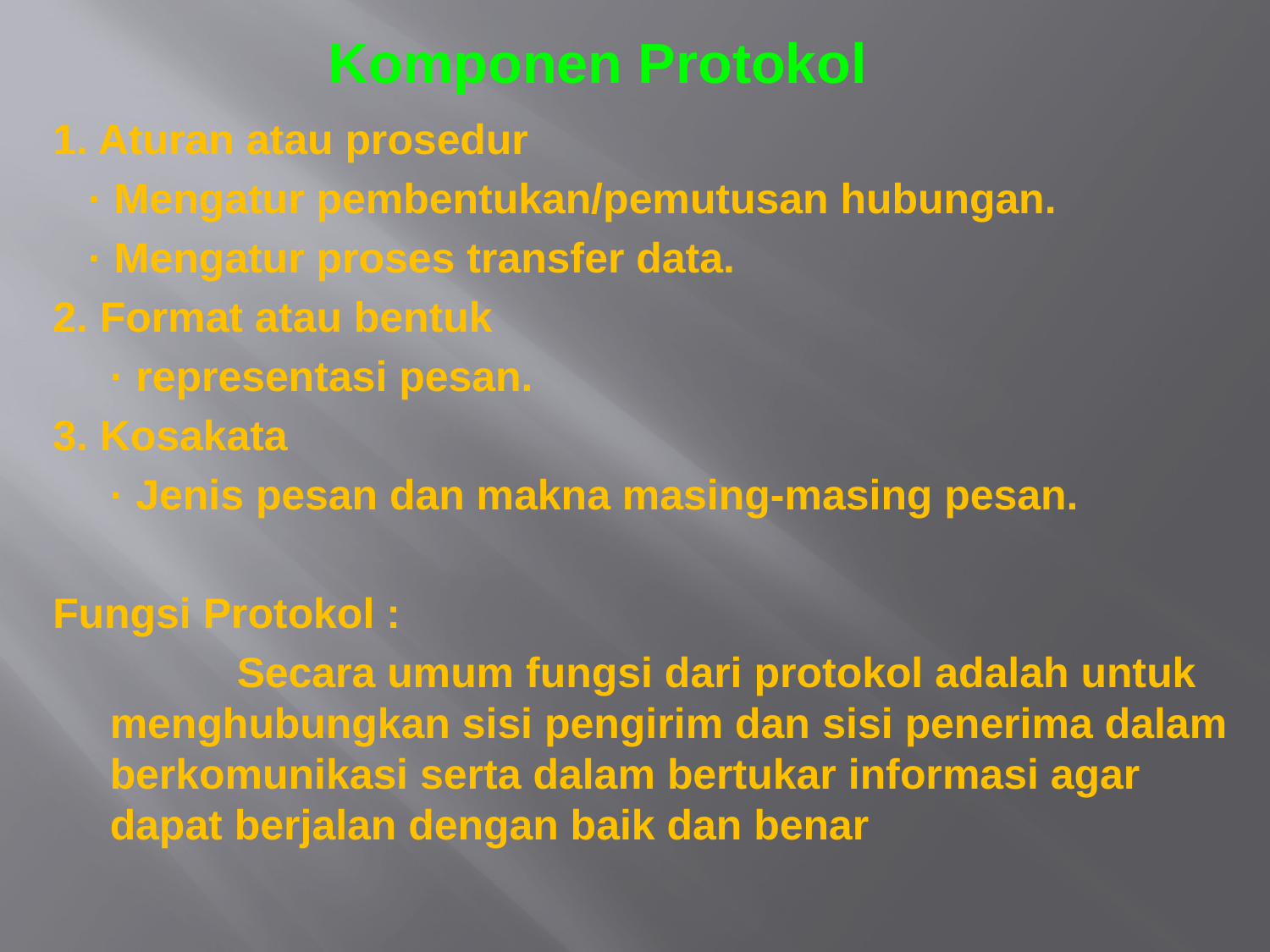

Komponen Protokol
1. Aturan atau prosedur
   · Mengatur pembentukan/pemutusan hubungan.
   · Mengatur proses transfer data.
2. Format atau bentuk
	· representasi pesan.
3. Kosakata
	· Jenis pesan dan makna masing-masing pesan.

Fungsi Protokol :
		Secara umum fungsi dari protokol adalah untuk menghubungkan sisi pengirim dan sisi penerima dalam berkomunikasi serta dalam bertukar informasi agar dapat berjalan dengan baik dan benar